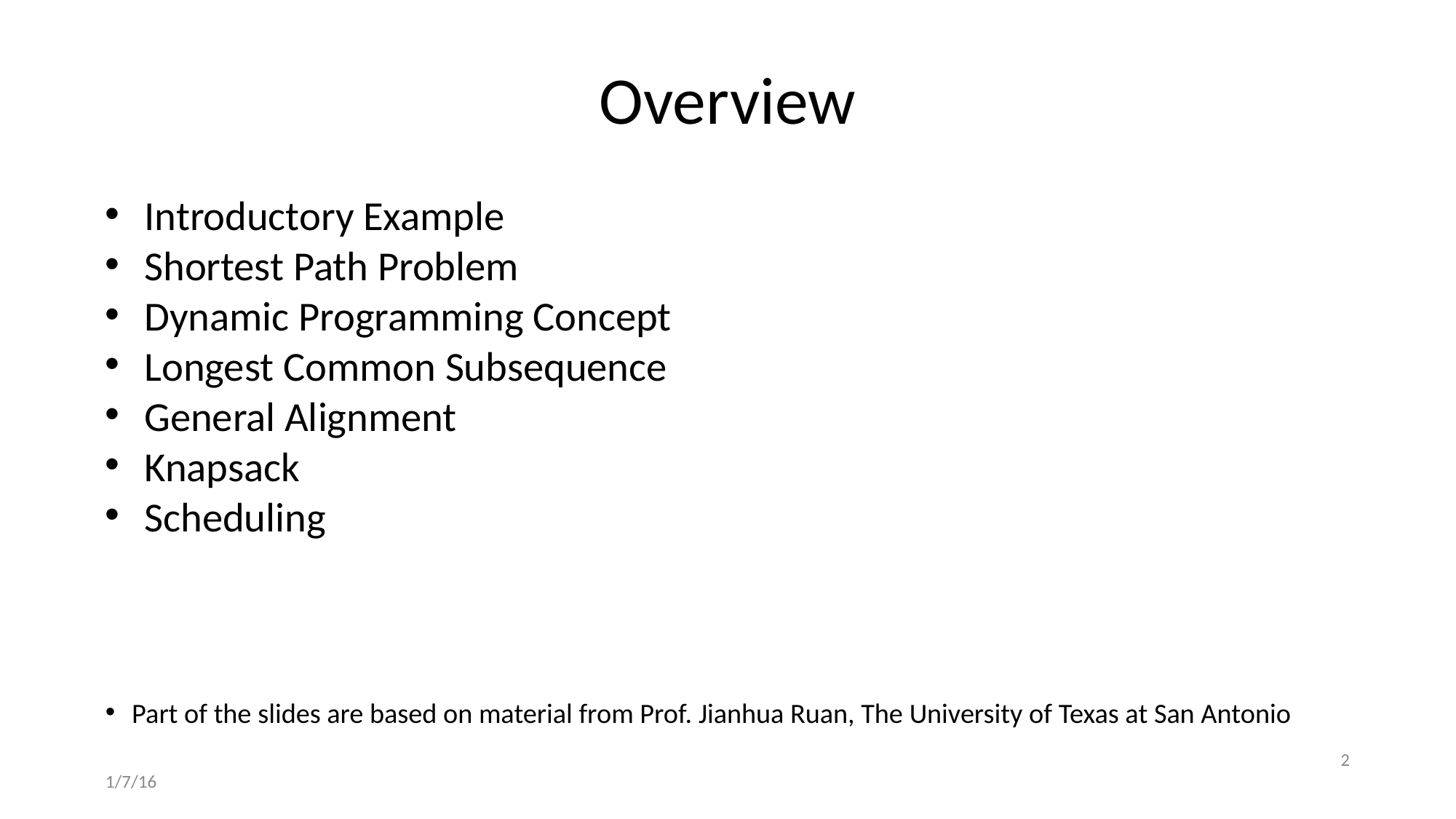

# Overview
Introductory Example
Shortest Path Problem
Dynamic Programming Concept
Longest Common Subsequence
General Alignment
Knapsack
Scheduling

Part of the slides are based on material from Prof. Jianhua Ruan, The University of Texas at San Antonio
2
1/7/16